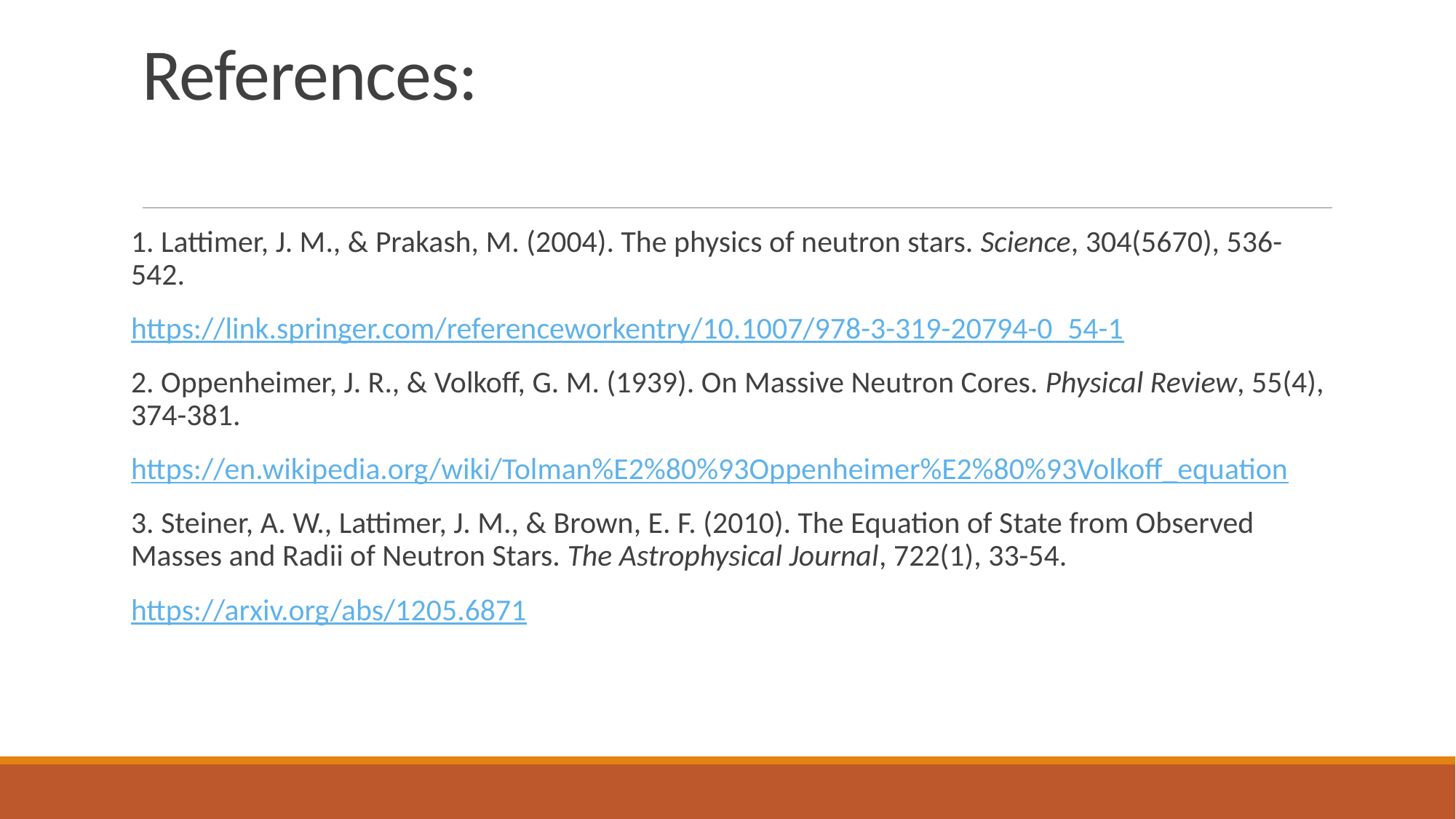

# References:
1. Lattimer, J. M., & Prakash, M. (2004). The physics of neutron stars. Science, 304(5670), 536-542.
https://link.springer.com/referenceworkentry/10.1007/978-3-319-20794-0_54-1
2. Oppenheimer, J. R., & Volkoff, G. M. (1939). On Massive Neutron Cores. Physical Review, 55(4), 374-381.
https://en.wikipedia.org/wiki/Tolman%E2%80%93Oppenheimer%E2%80%93Volkoff_equation
3. Steiner, A. W., Lattimer, J. M., & Brown, E. F. (2010). The Equation of State from Observed Masses and Radii of Neutron Stars. The Astrophysical Journal, 722(1), 33-54.
https://arxiv.org/abs/1205.6871